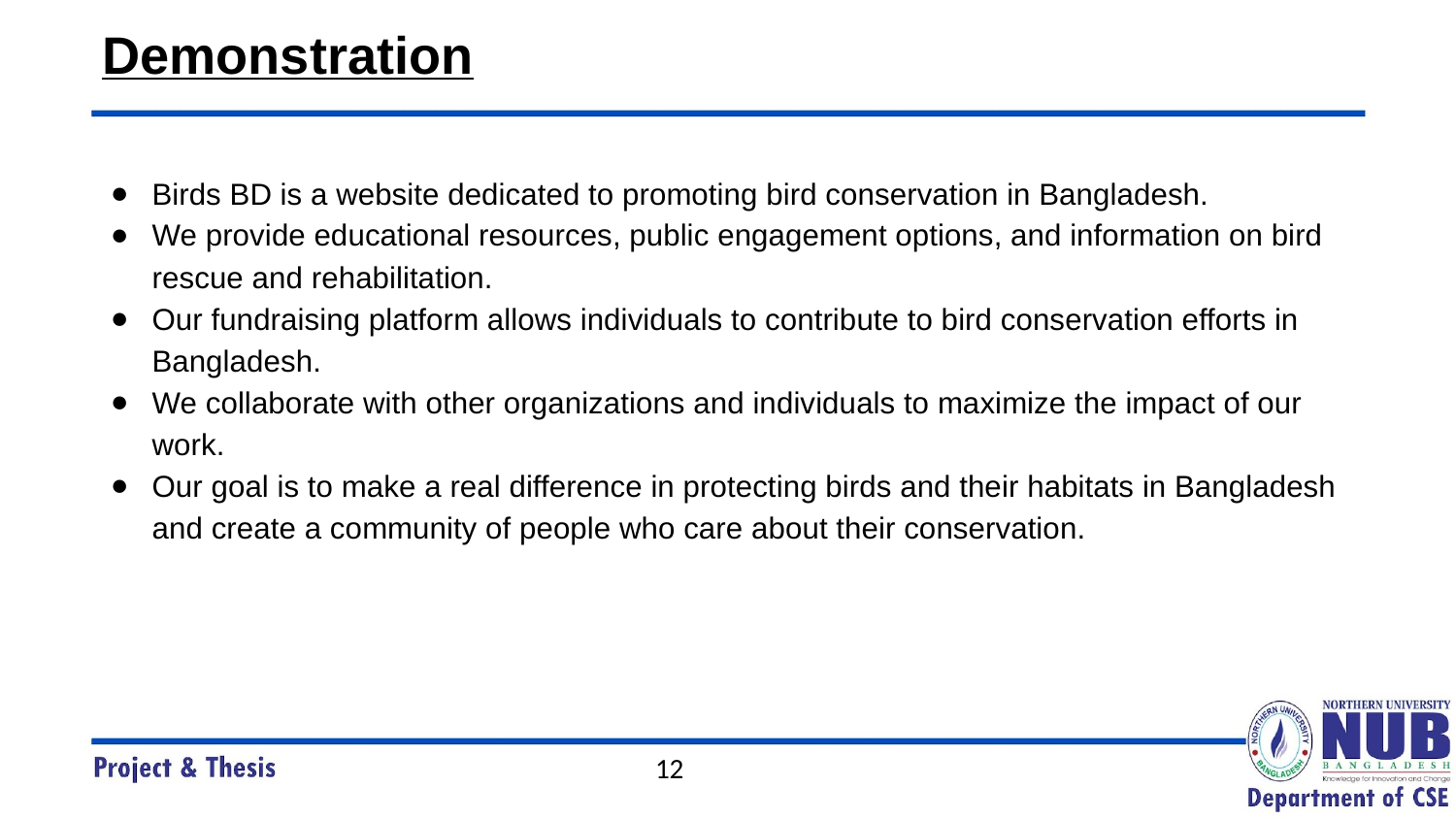

Demonstration
Birds BD is a website dedicated to promoting bird conservation in Bangladesh.
We provide educational resources, public engagement options, and information on bird rescue and rehabilitation.
Our fundraising platform allows individuals to contribute to bird conservation efforts in Bangladesh.
We collaborate with other organizations and individuals to maximize the impact of our work.
Our goal is to make a real difference in protecting birds and their habitats in Bangladesh and create a community of people who care about their conservation.
12